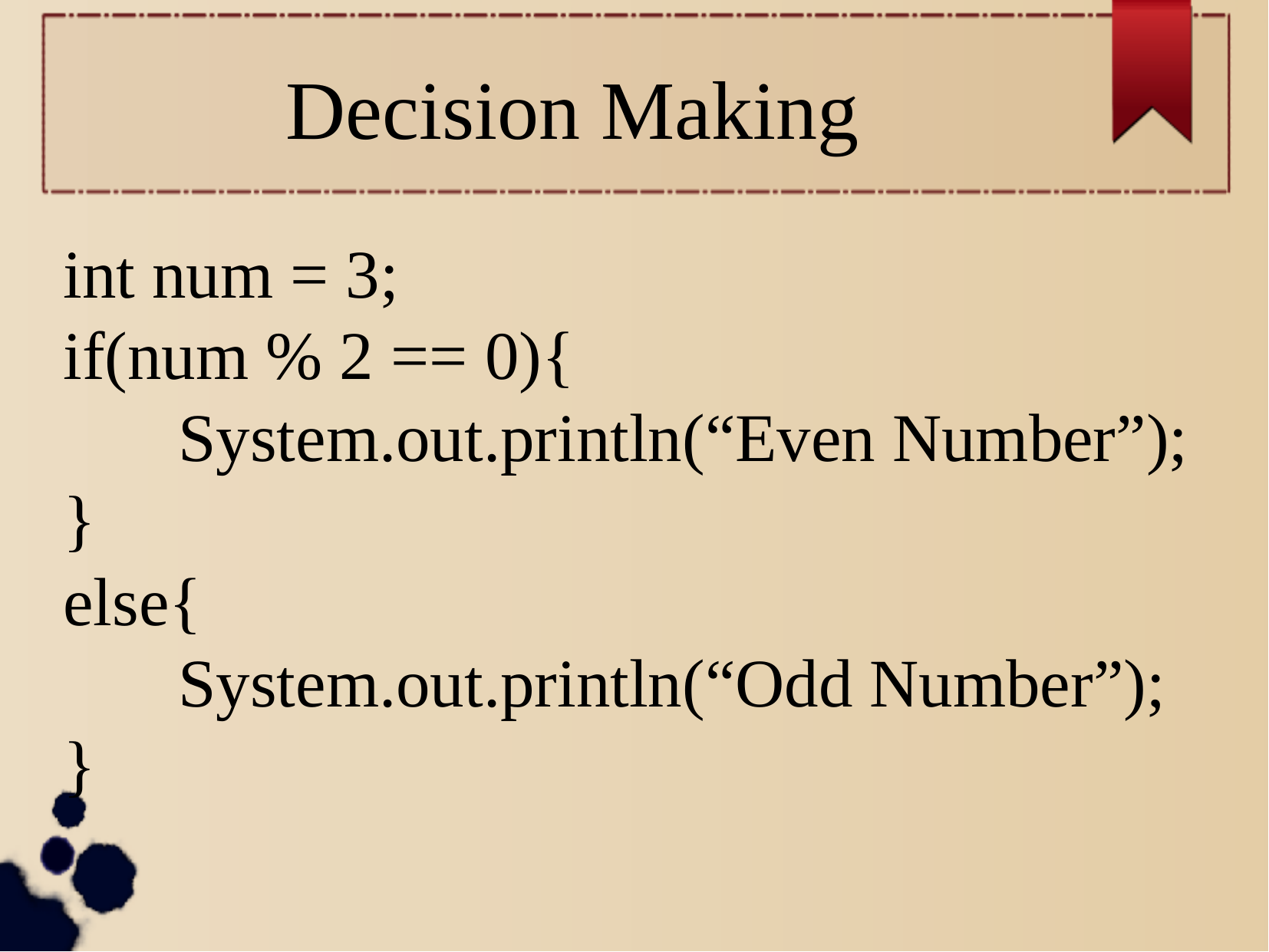

Decision Making
int num = 3;
if(num % 2 == 0){
 	System.out.println(“Even Number”);
}
else{
 	System.out.println(“Odd Number”);
}